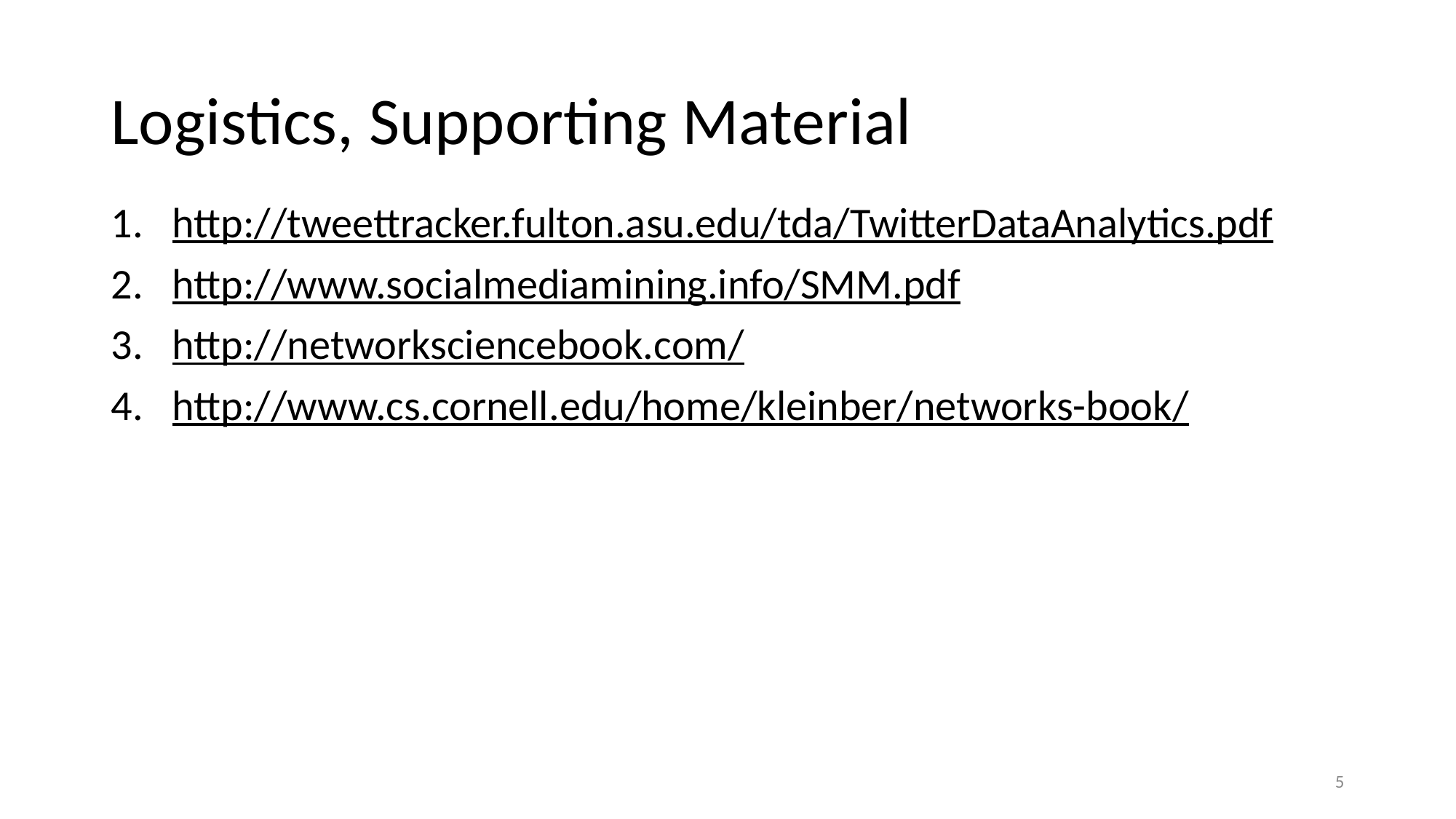

# Logistics, Supporting Material
http://tweettracker.fulton.asu.edu/tda/TwitterDataAnalytics.pdf
http://www.socialmediamining.info/SMM.pdf
http://networksciencebook.com/
http://www.cs.cornell.edu/home/kleinber/networks-book/

5